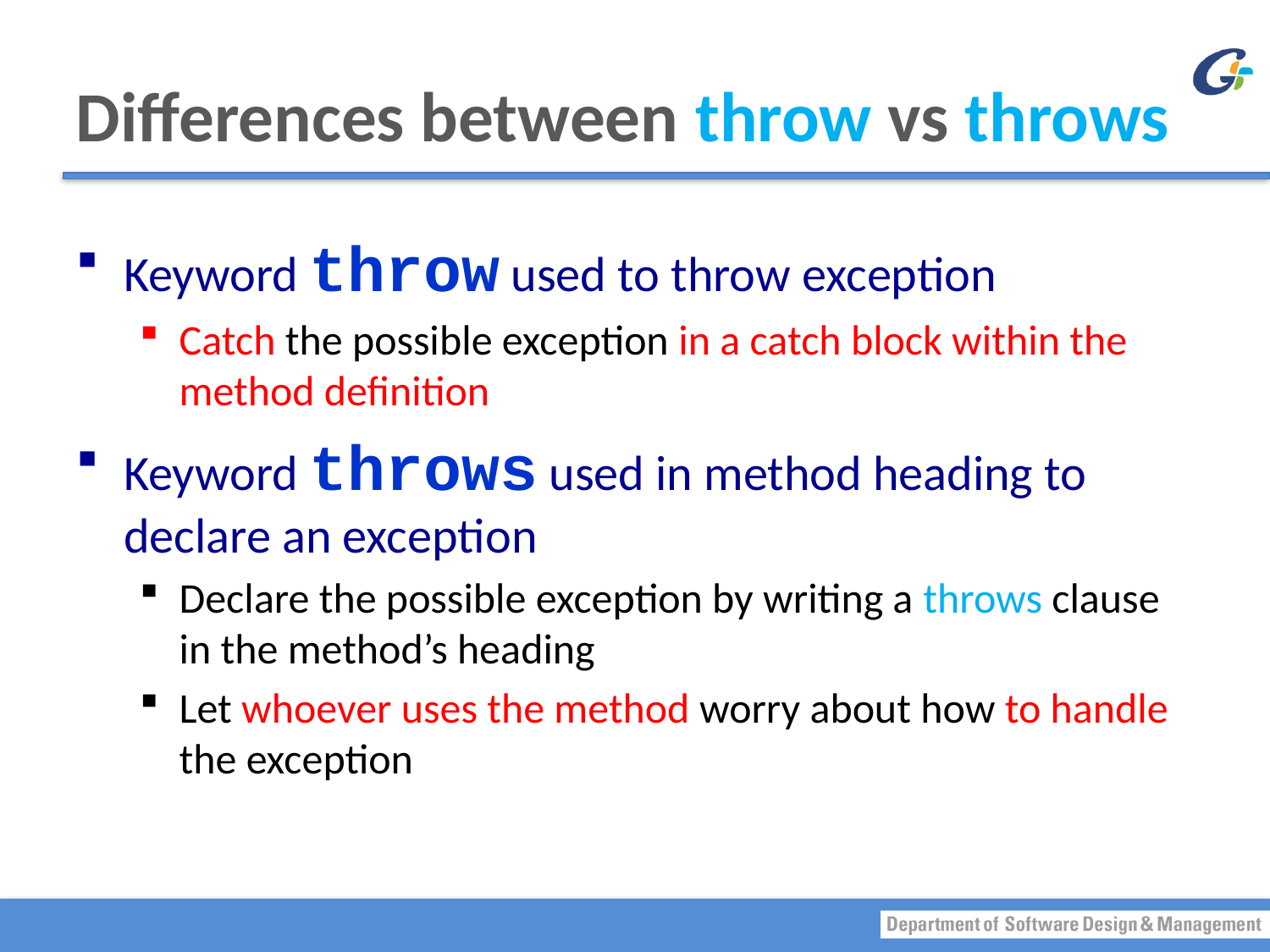

# Differences between throw vs throws
Keyword throw used to throw exception
Catch the possible exception in a catch block within the method definition
Keyword throws used in method heading to declare an exception
Declare the possible exception by writing a throws clause in the method’s heading
Let whoever uses the method worry about how to handle the exception